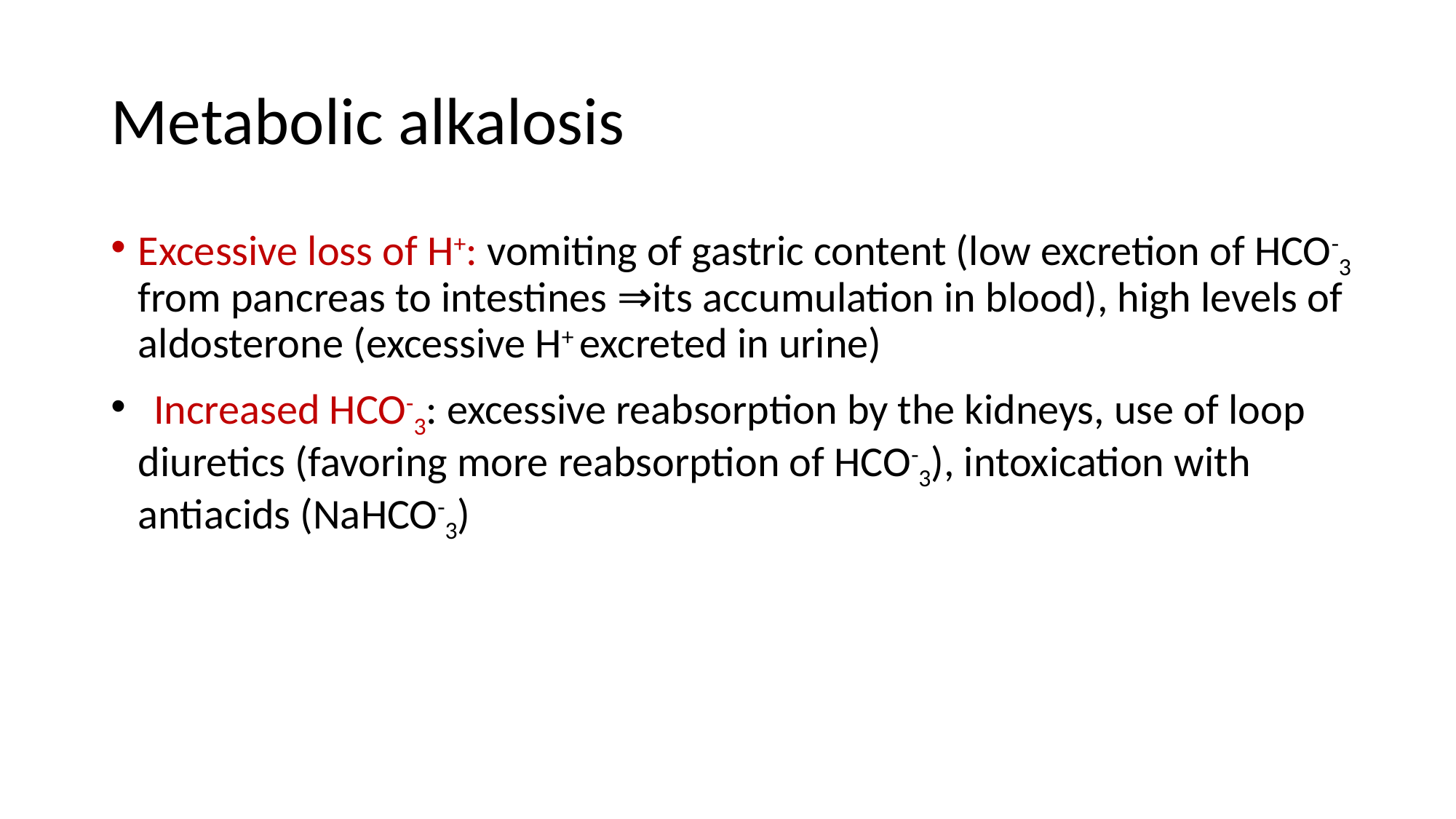

# Metabolic alkalosis
Excessive loss of H+: vomiting of gastric content (low excretion of HCO-3 from pancreas to intestines ⇒its accumulation in blood), high levels of aldosterone (excessive H+ excreted in urine)
  Increased HCO-3: excessive reabsorption by the kidneys, use of loop diuretics (favoring more reabsorption of HCO-3), intoxication with antiacids (NaHCO-3)